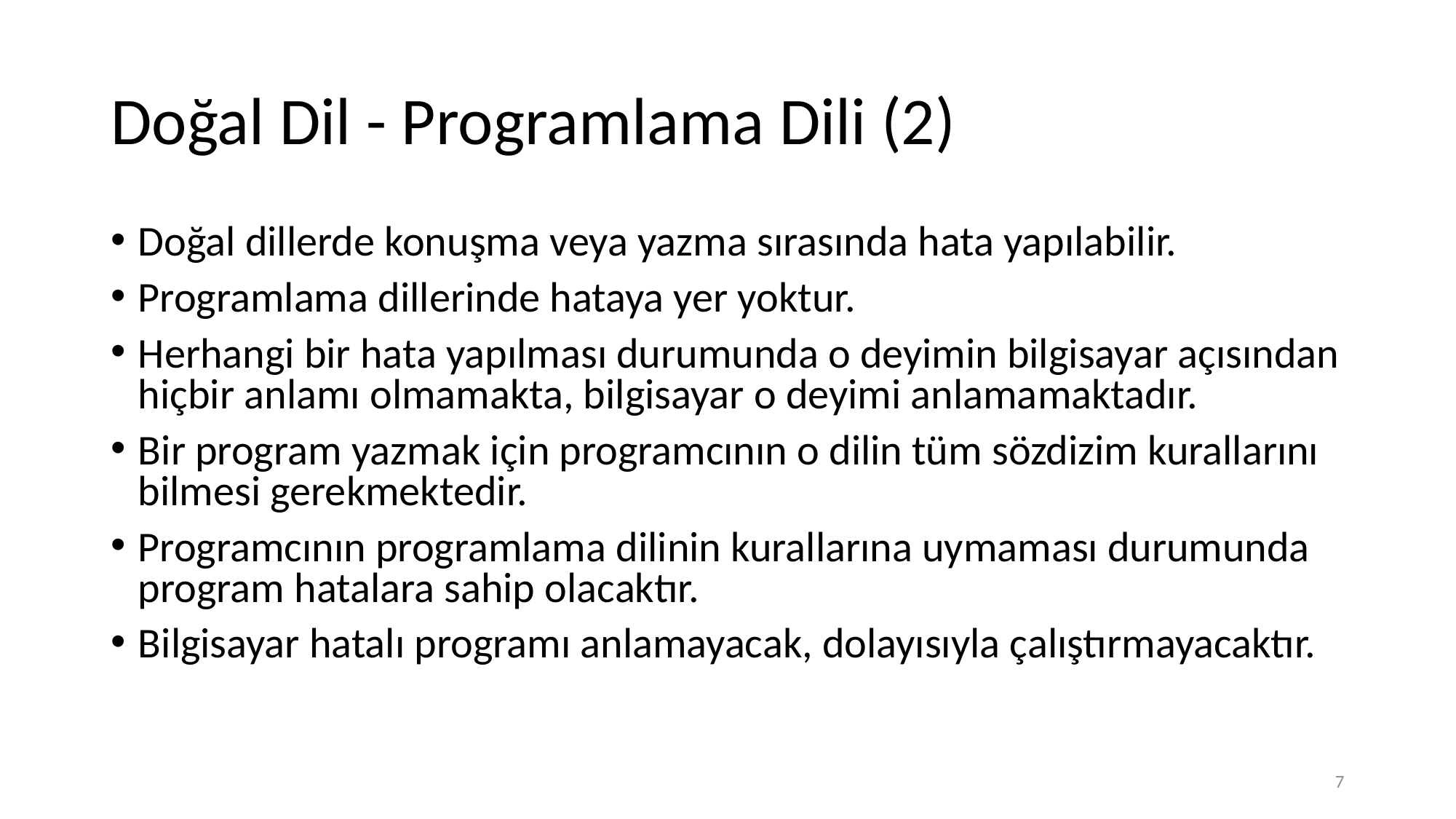

# Doğal Dil - Programlama Dili (2)
Doğal dillerde konuşma veya yazma sırasında hata yapılabilir.
Programlama dillerinde hataya yer yoktur.
Herhangi bir hata yapılması durumunda o deyimin bilgisayar açısından hiçbir anlamı olmamakta, bilgisayar o deyimi anlamamaktadır.
Bir program yazmak için programcının o dilin tüm sözdizim kurallarını bilmesi gerekmektedir.
Programcının programlama dilinin kurallarına uymaması durumunda program hatalara sahip olacaktır.
Bilgisayar hatalı programı anlamayacak, dolayısıyla çalıştırmayacaktır.
7